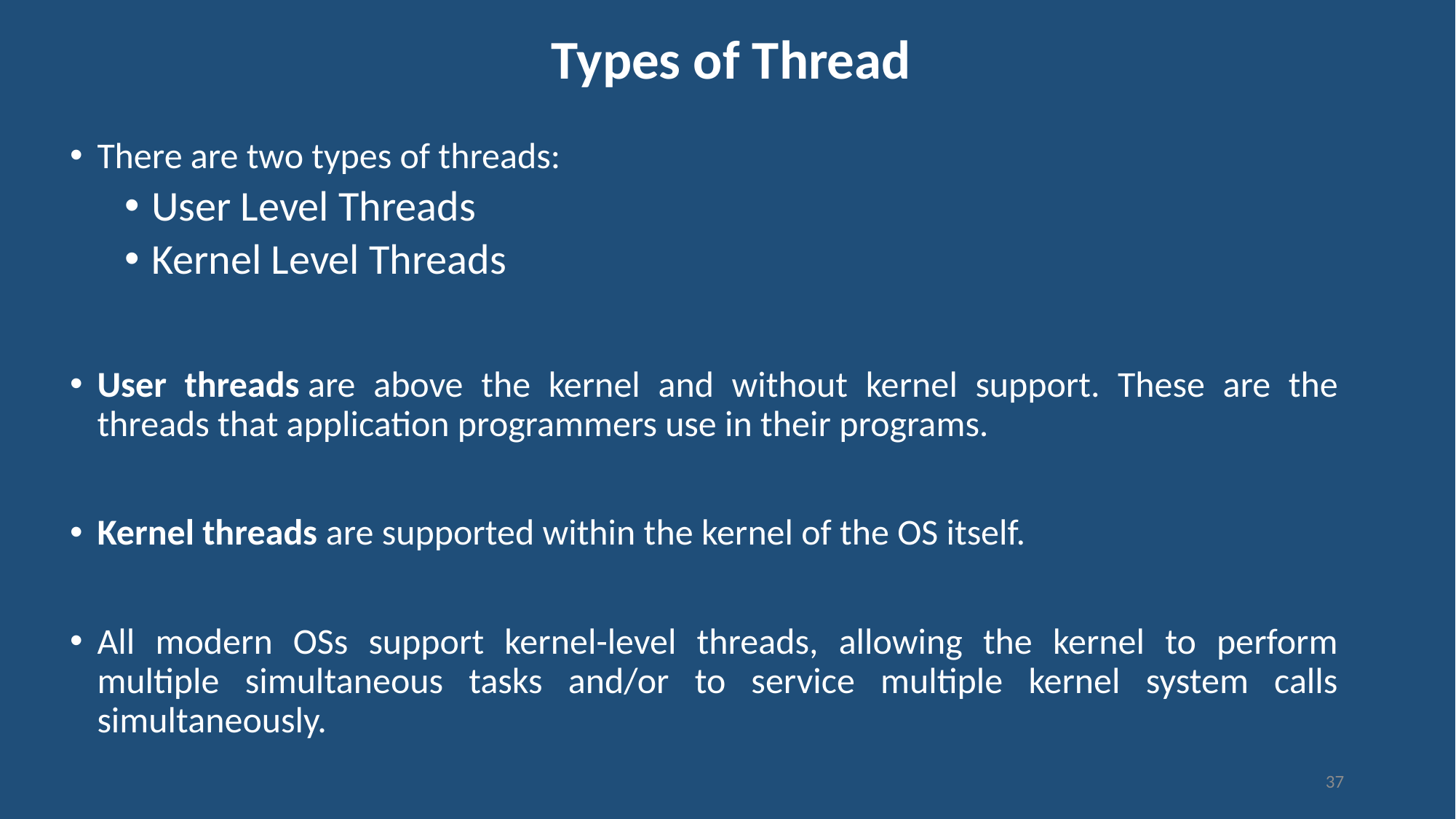

# Types of Thread
There are two types of threads:
User Level Threads
Kernel Level Threads

User threads are above the kernel and without kernel support. These are the threads that application programmers use in their programs.

Kernel threads are supported within the kernel of the OS itself.

All modern OSs support kernel-level threads, allowing the kernel to perform multiple simultaneous tasks and/or to service multiple kernel system calls simultaneously.

37